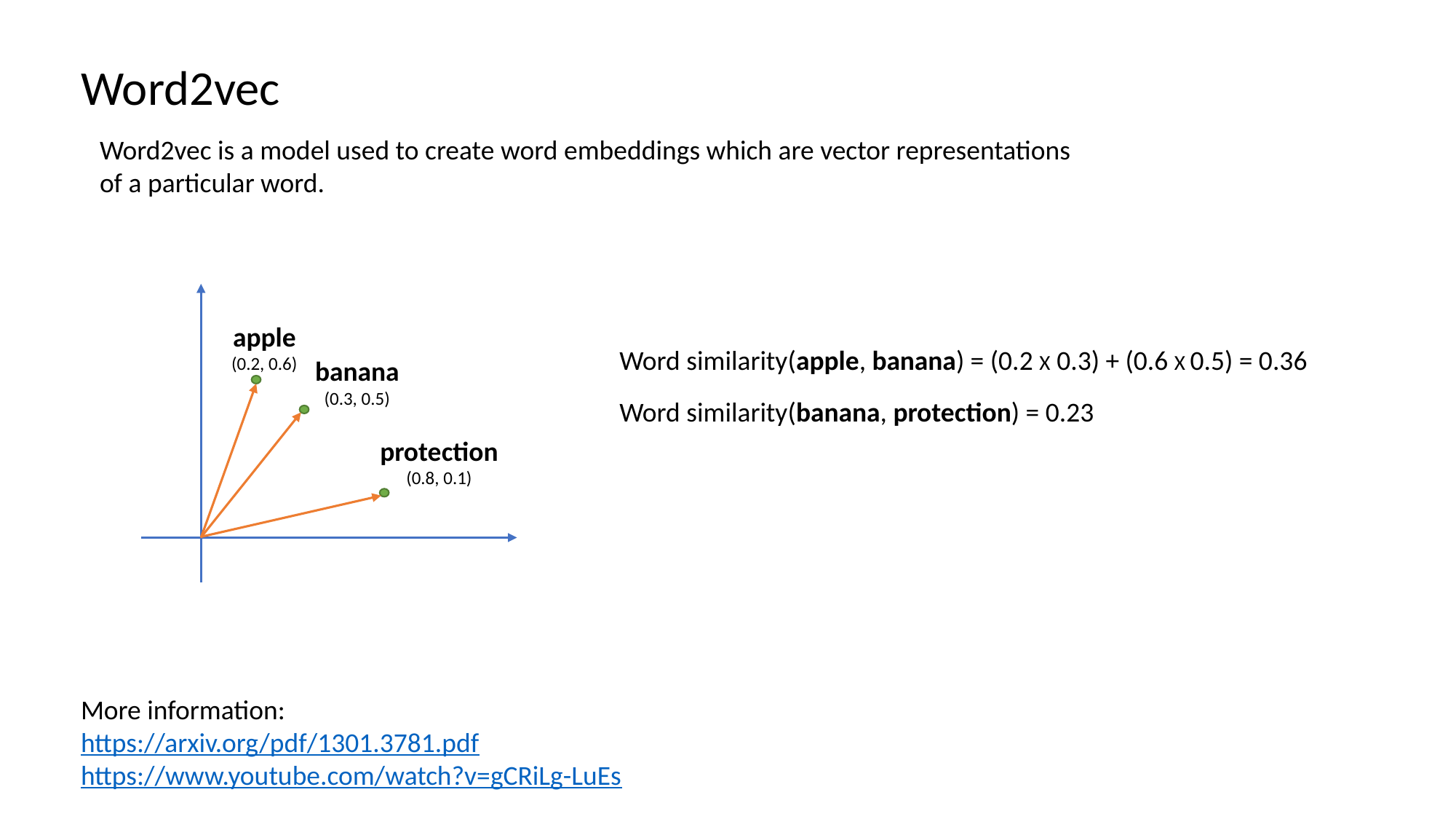

# Word2vec
Word2vec is a model used to create word embeddings which are vector representations of a particular word.
apple
(0.2, 0.6)
banana
(0.3, 0.5)

protection
(0.8, 0.1)

Word similarity(apple, banana) = (0.2 X 0.3) + (0.6 X 0.5) = 0.36
Word similarity(banana, protection) = 0.23
More information:
https://arxiv.org/pdf/1301.3781.pdf
https://www.youtube.com/watch?v=gCRiLg-LuEs